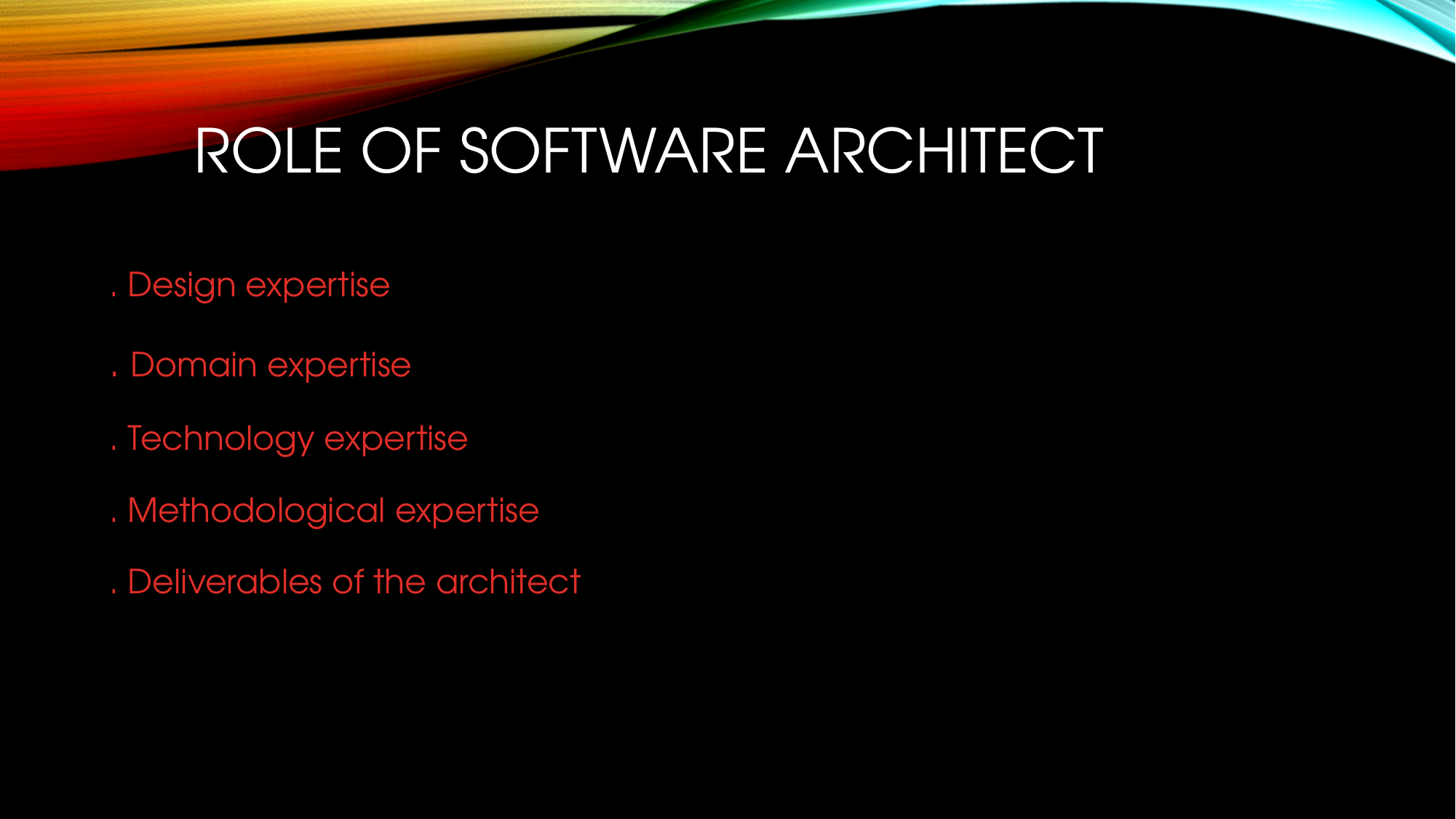

# ROLE OF SOFTWARE ARCHITECT
. Design expertise

. Domain expertise

. Technology expertise

. Methodological expertise

. Deliverables of the architect